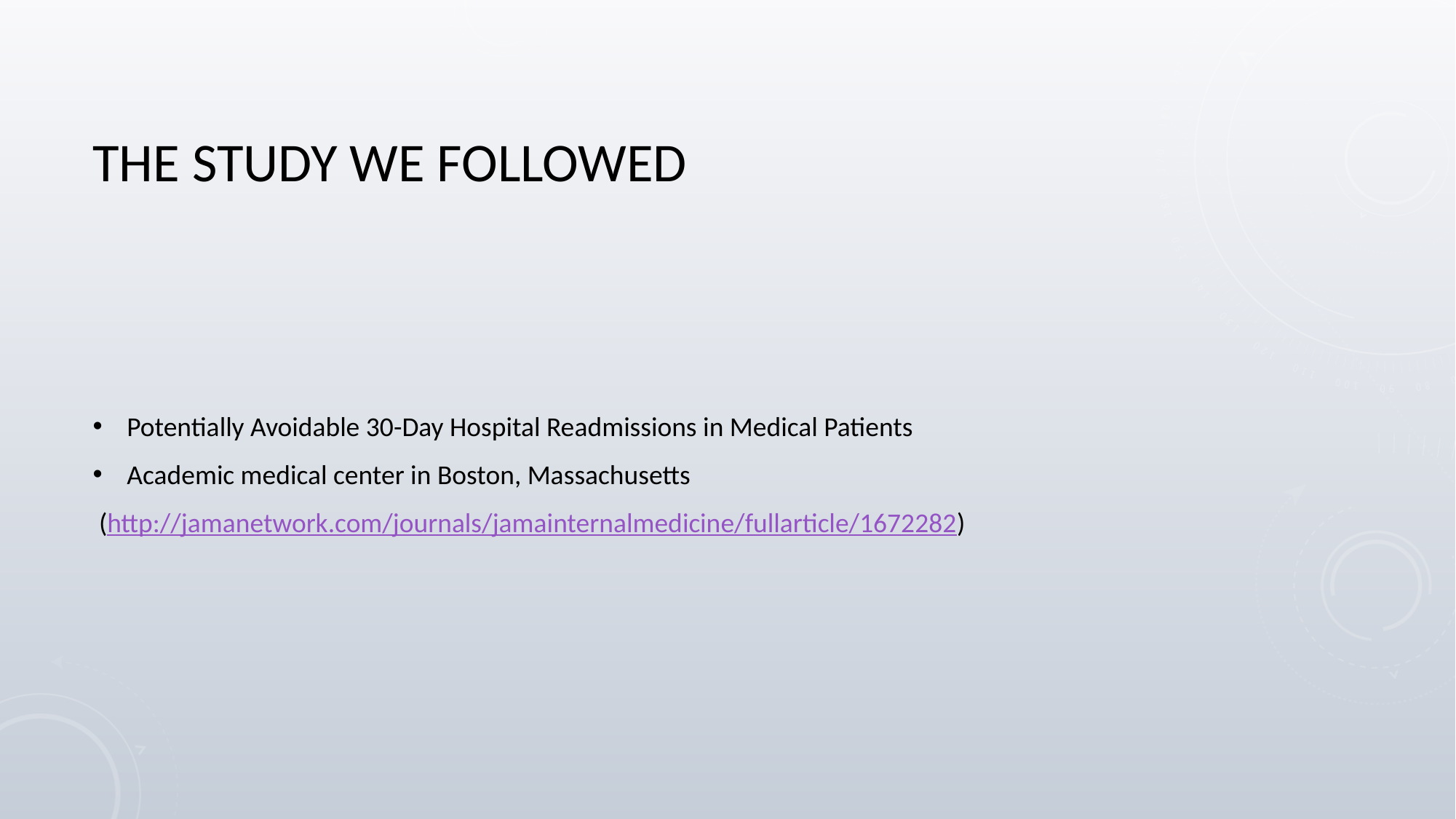

# The study we followed
Potentially Avoidable 30-Day Hospital Readmissions in Medical Patients
Academic medical center in Boston, Massachusetts
 (http://jamanetwork.com/journals/jamainternalmedicine/fullarticle/1672282)